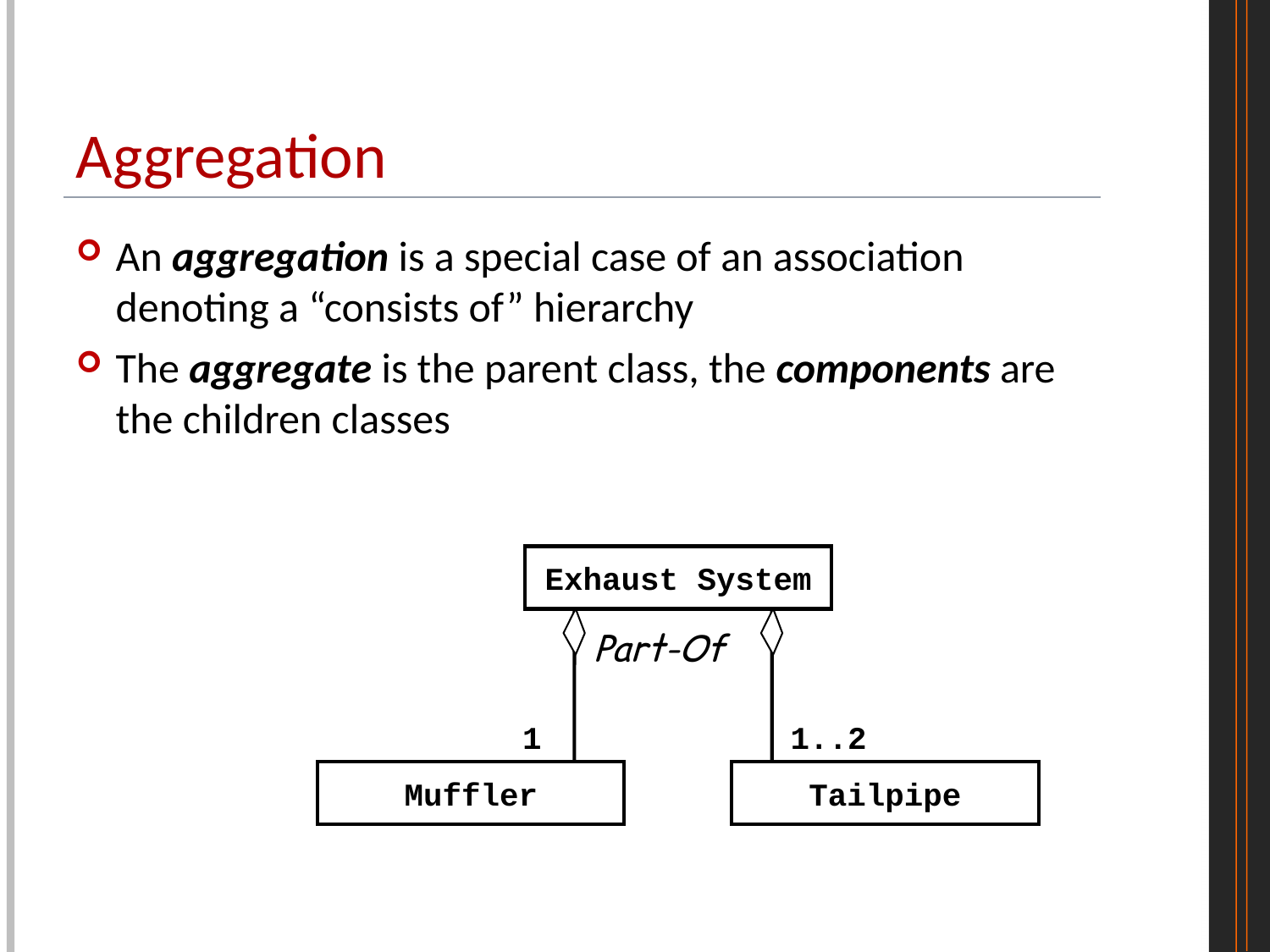

# Aggregation
An aggregation is a special case of an association denoting a “consists of” hierarchy
The aggregate is the parent class, the components are the children classes

Exhaust System

Part-Of
1
1..2

Muffler

Tailpipe